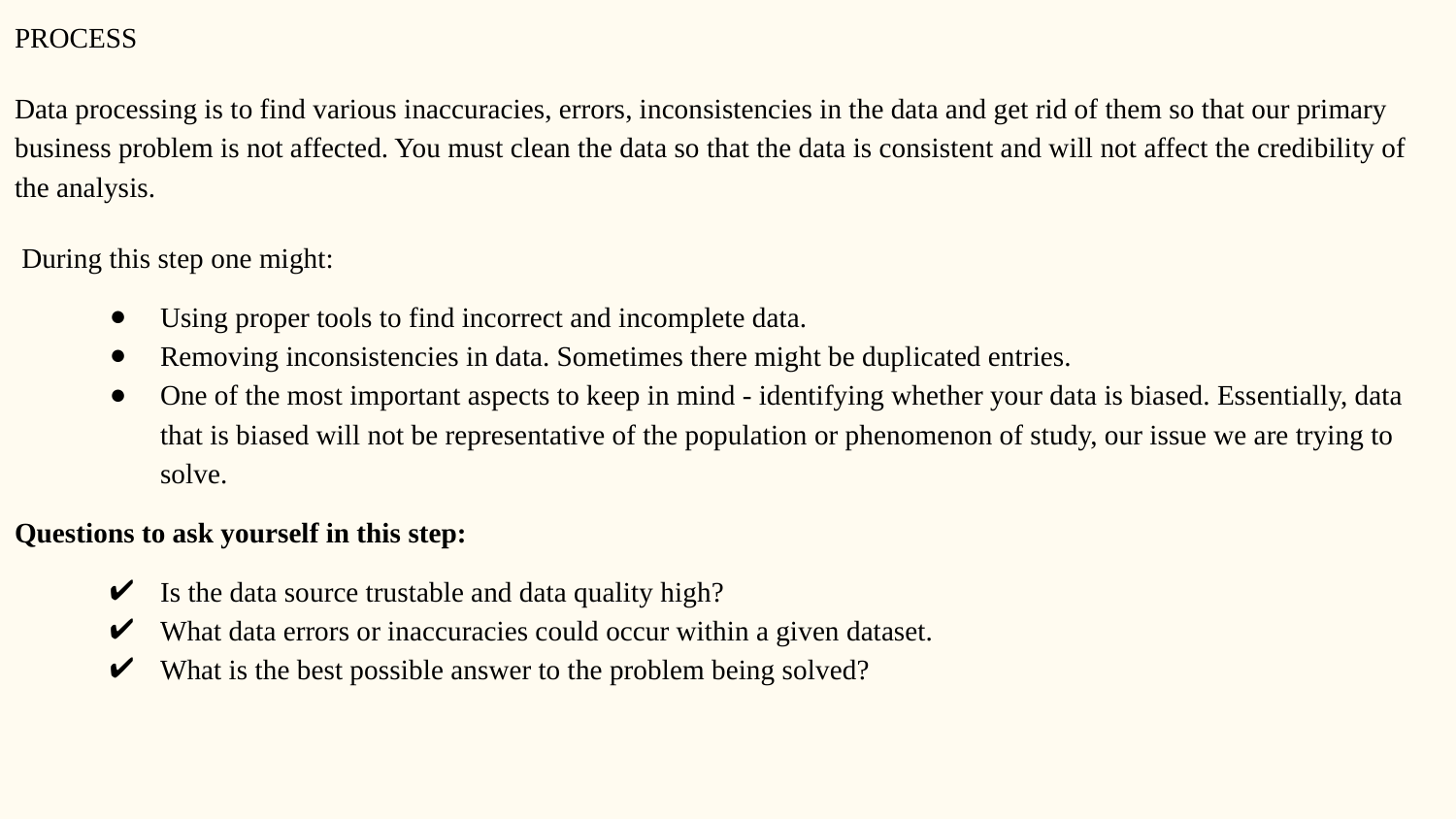

PROCESS
Data processing is to find various inaccuracies, errors, inconsistencies in the data and get rid of them so that our primary business problem is not affected. You must clean the data so that the data is consistent and will not affect the credibility of the analysis.
 During this step one might:
Using proper tools to find incorrect and incomplete data.
Removing inconsistencies in data. Sometimes there might be duplicated entries.
One of the most important aspects to keep in mind - identifying whether your data is biased. Essentially, data that is biased will not be representative of the population or phenomenon of study, our issue we are trying to solve.
Questions to ask yourself in this step:
Is the data source trustable and data quality high?
What data errors or inaccuracies could occur within a given dataset.
What is the best possible answer to the problem being solved?